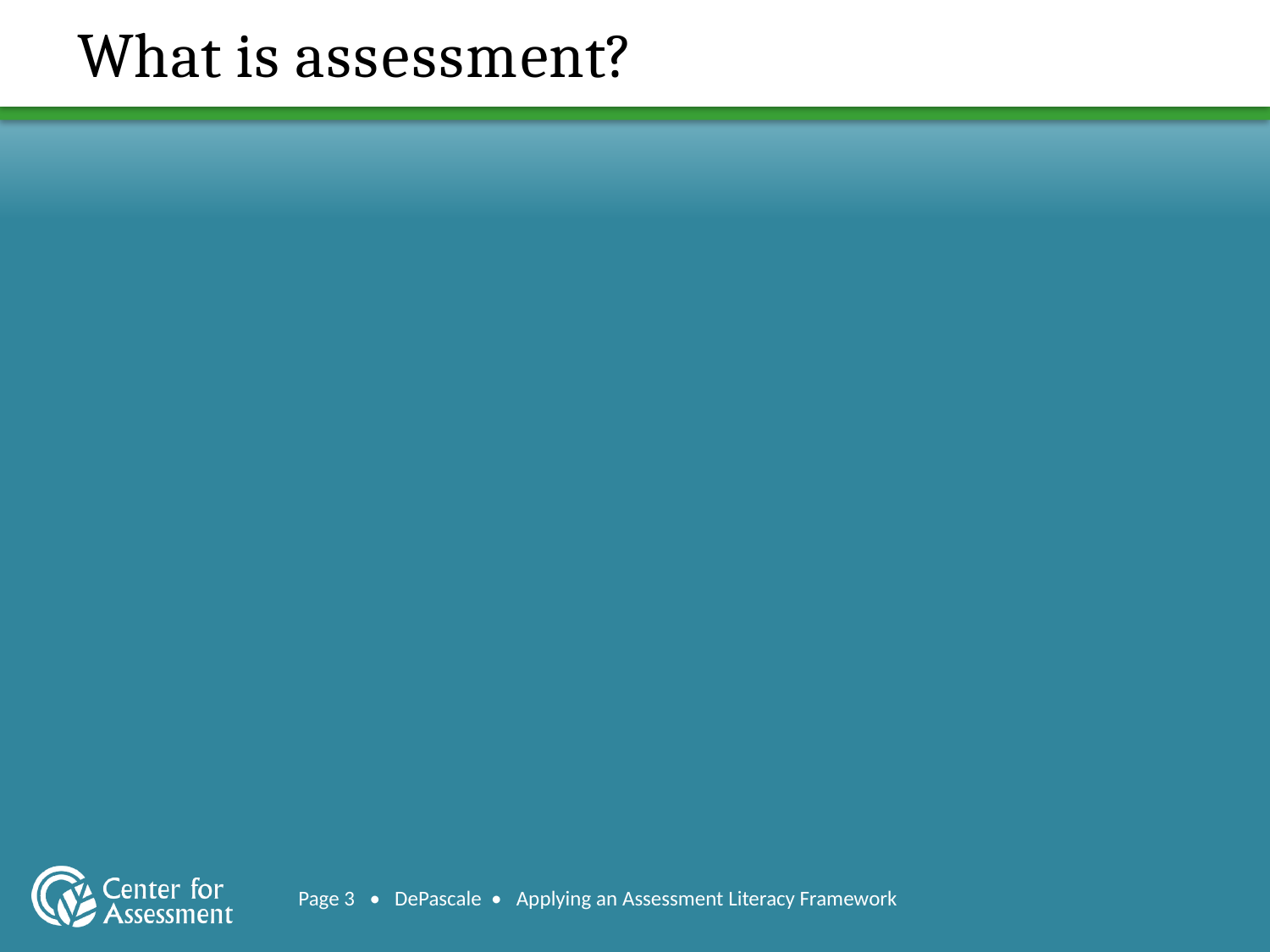

# What is assessment?
Page 3   •   DePascale  •   Applying an Assessment Literacy Framework